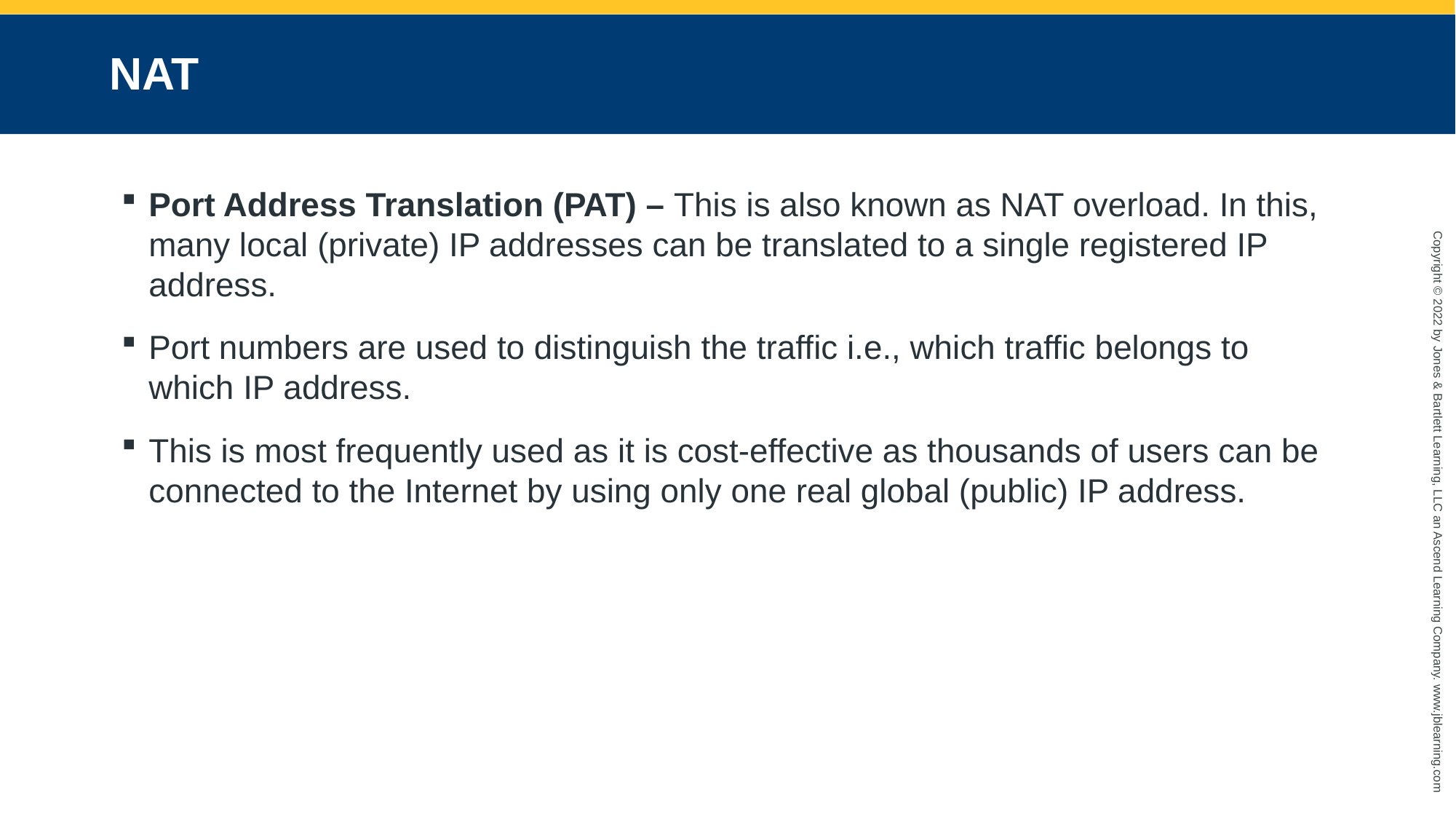

# NAT
Port Address Translation (PAT) – This is also known as NAT overload. In this, many local (private) IP addresses can be translated to a single registered IP address.
Port numbers are used to distinguish the traffic i.e., which traffic belongs to which IP address.
This is most frequently used as it is cost-effective as thousands of users can be connected to the Internet by using only one real global (public) IP address.